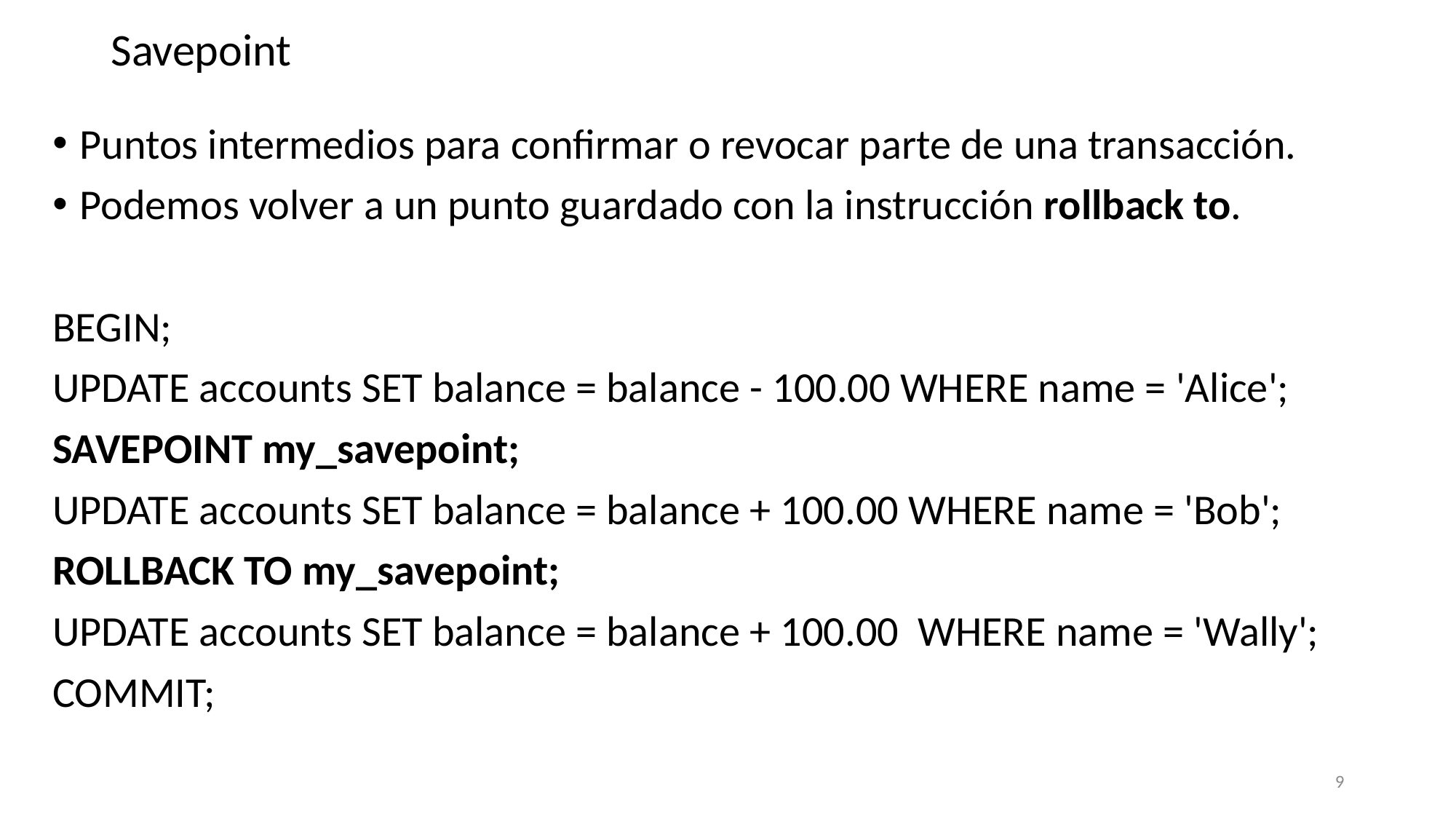

# Savepoint
Puntos intermedios para confirmar o revocar parte de una transacción.
Podemos volver a un punto guardado con la instrucción rollback to.

BEGIN;
UPDATE accounts SET balance = balance - 100.00 WHERE name = 'Alice';
SAVEPOINT my_savepoint;
UPDATE accounts SET balance = balance + 100.00 WHERE name = 'Bob';
ROLLBACK TO my_savepoint;
UPDATE accounts SET balance = balance + 100.00  WHERE name = 'Wally';
COMMIT;

9